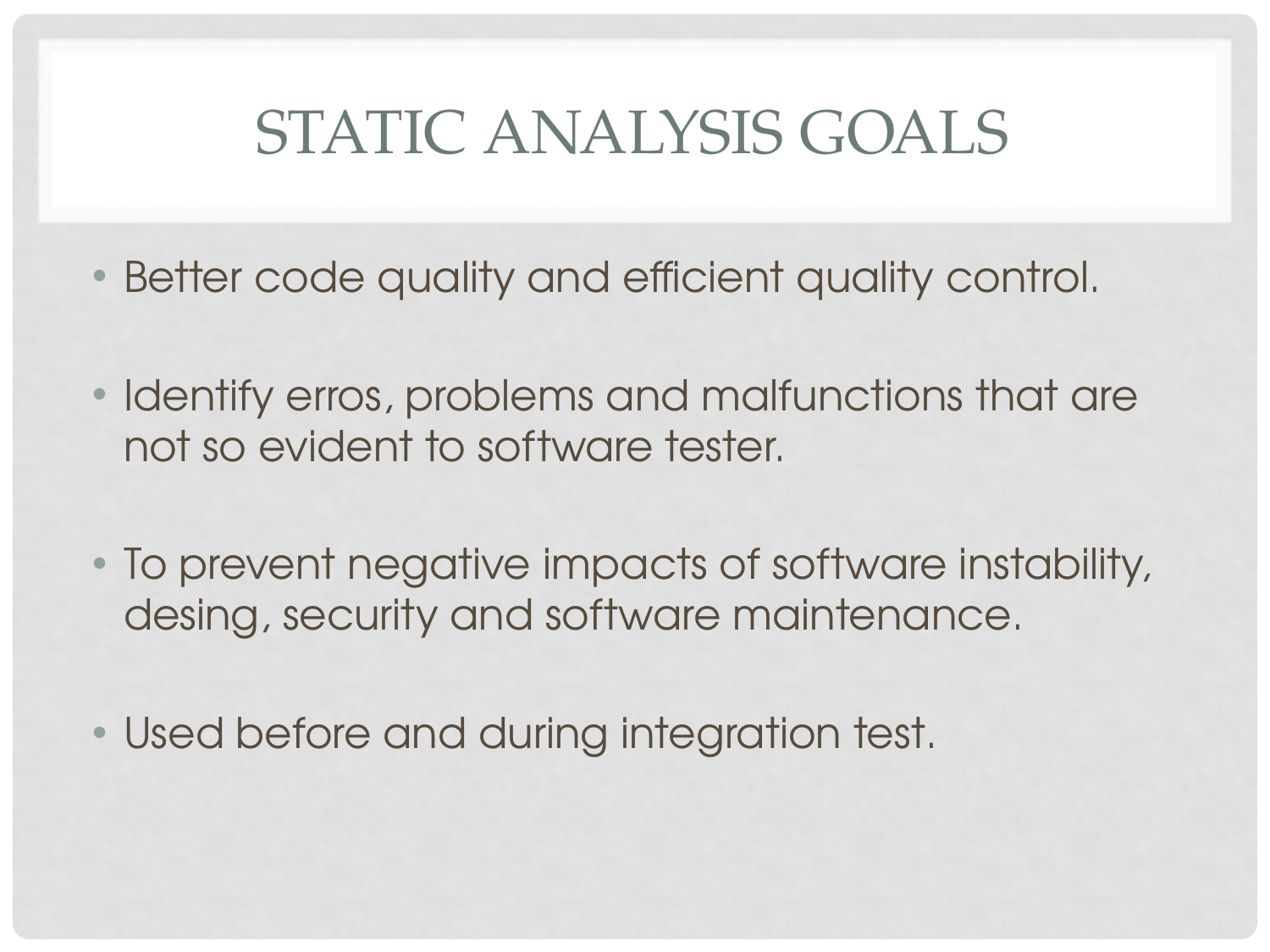

# Static analysis goals
Better code quality and efficient quality control.

Identify erros, problems and malfunctions that are not so evident to software tester.

To prevent negative impacts of software instability, desing, security and software maintenance.

Used before and during integration test.